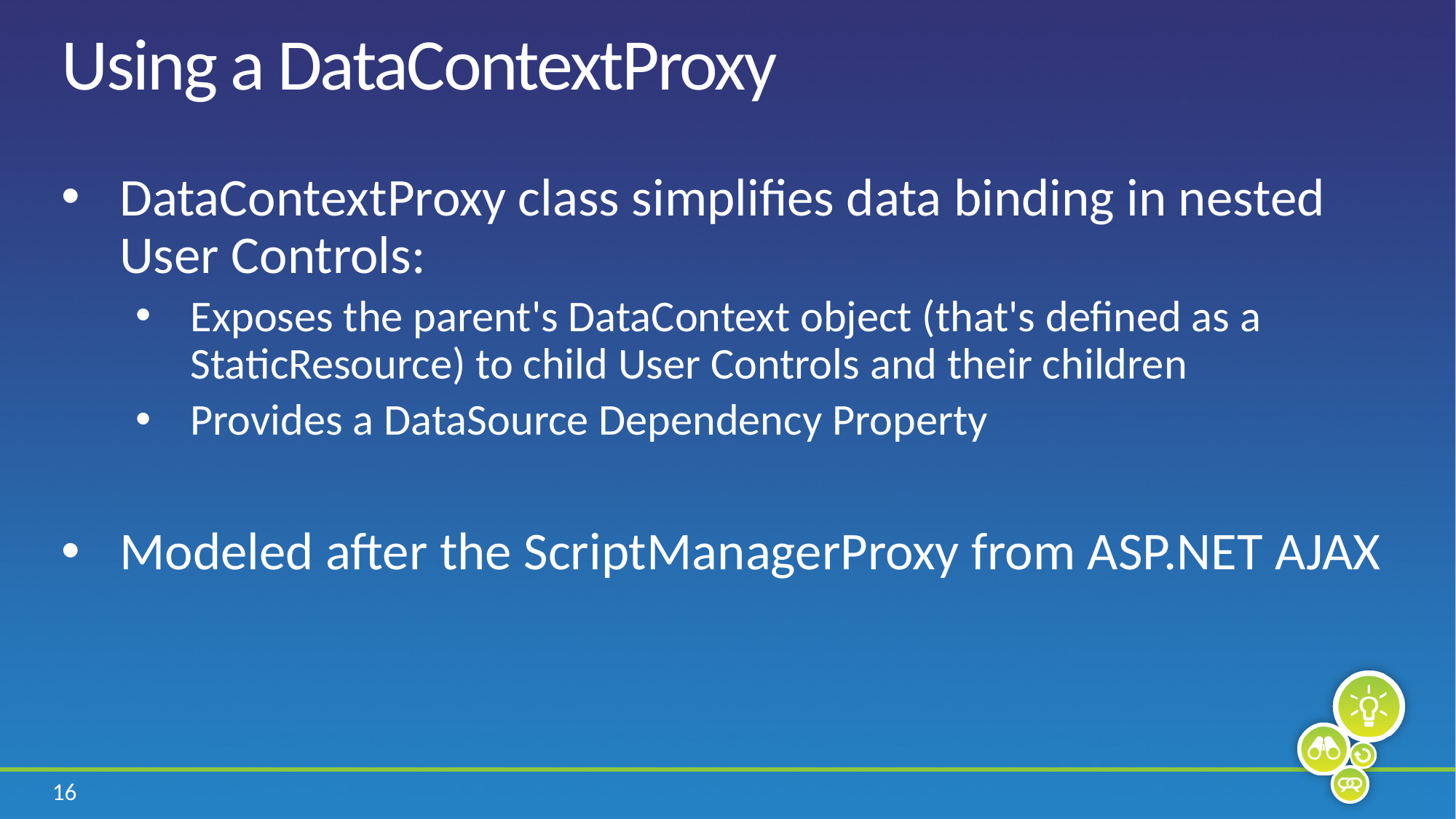

# Using a DataContextProxy
DataContextProxy class simplifies data binding in nested User Controls:
Exposes the parent's DataContext object (that's defined as a StaticResource) to child User Controls and their children
Provides a DataSource Dependency Property

Modeled after the ScriptManagerProxy from ASP.NET AJAX